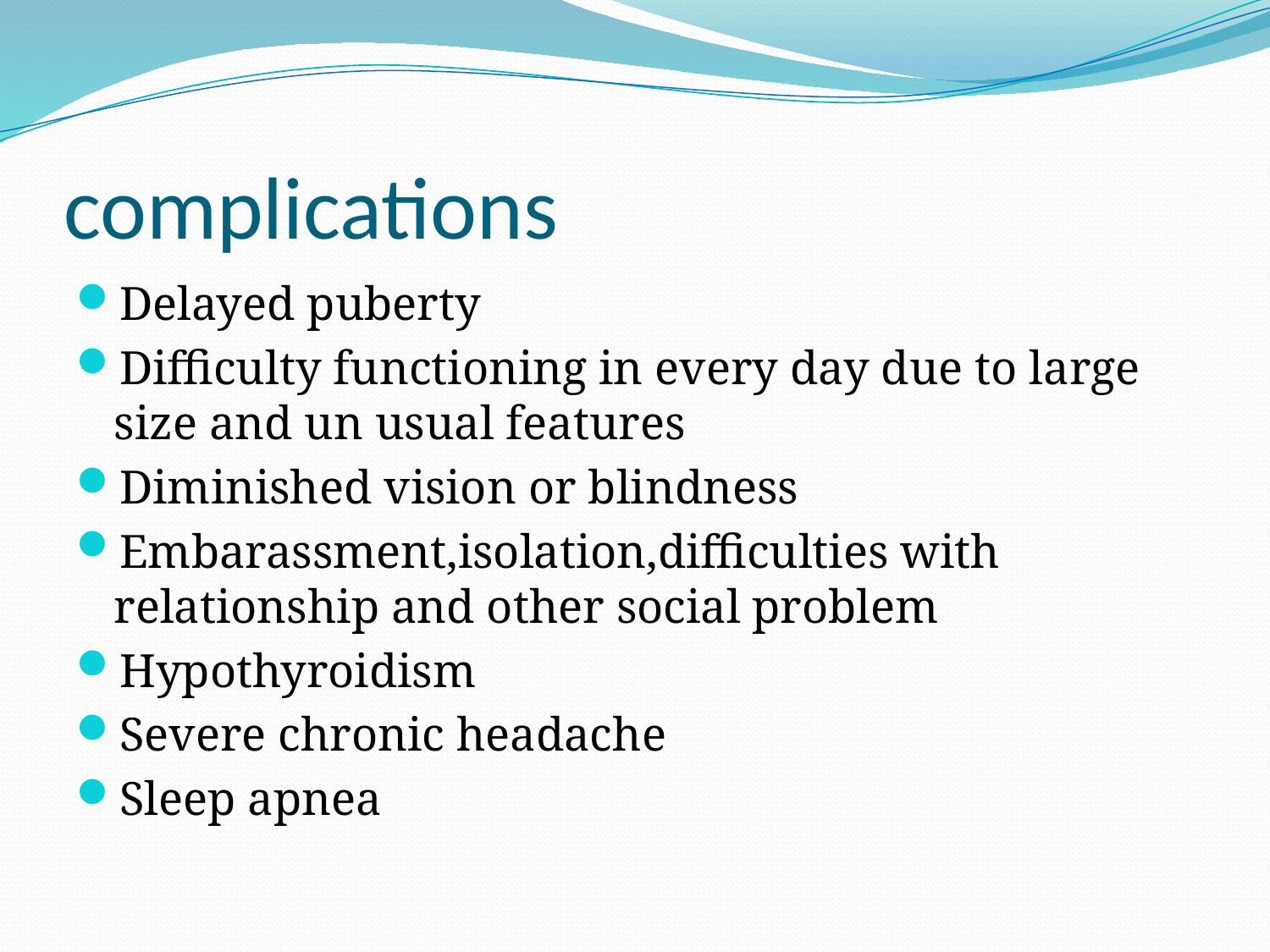

# complications
Delayed puberty
Difficulty functioning in every day due to large size and un usual features
Diminished vision or blindness
Embarassment,isolation,difficulties with relationship and other social problem
Hypothyroidism
Severe chronic headache
Sleep apnea